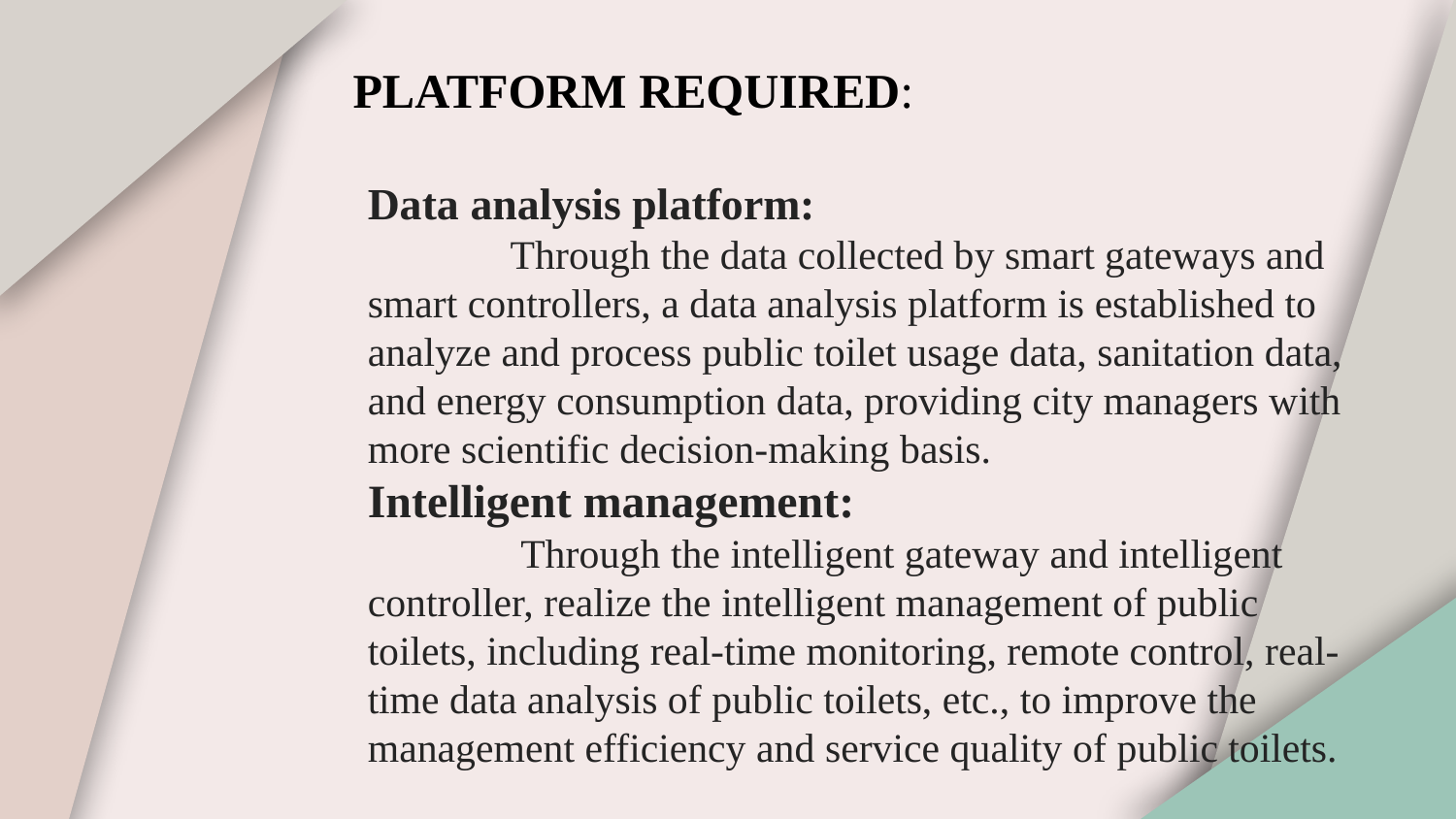

# PLATFORM REQUIRED:
Data analysis platform:
              Through the data collected by smart gateways and smart controllers, a data analysis platform is established to analyze and process public toilet usage data, sanitation data, and energy consumption data, providing city managers with more scientific decision-making basis.
Intelligent management:
               Through the intelligent gateway and intelligent controller, realize the intelligent management of public toilets, including real-time monitoring, remote control, real-time data analysis of public toilets, etc., to improve the management efficiency and service quality of public toilets.